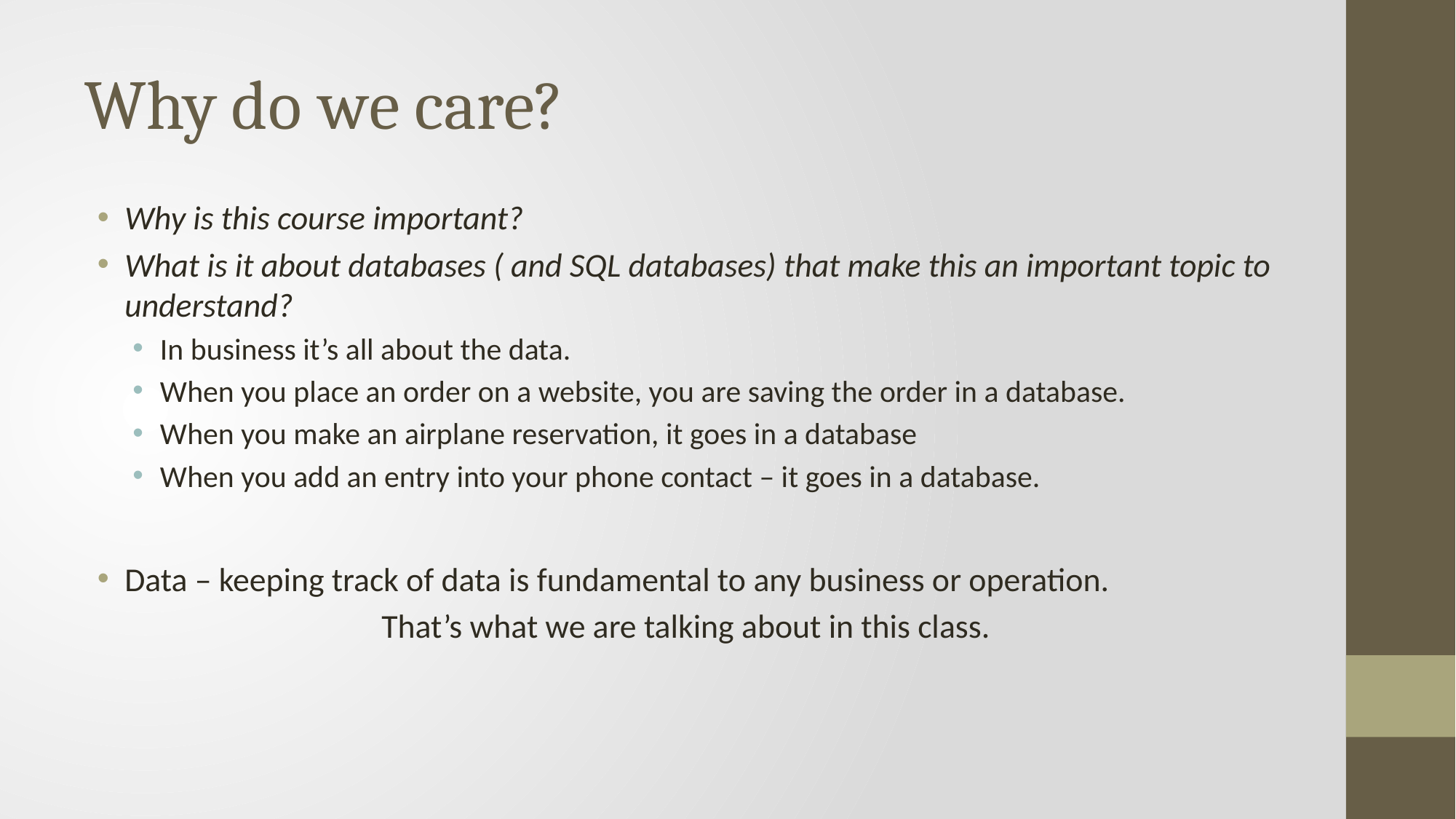

# Why do we care?
Why is this course important?
What is it about databases ( and SQL databases) that make this an important topic to understand?
In business it’s all about the data.
When you place an order on a website, you are saving the order in a database.
When you make an airplane reservation, it goes in a database
When you add an entry into your phone contact – it goes in a database.

Data – keeping track of data is fundamental to any business or operation.
That’s what we are talking about in this class.